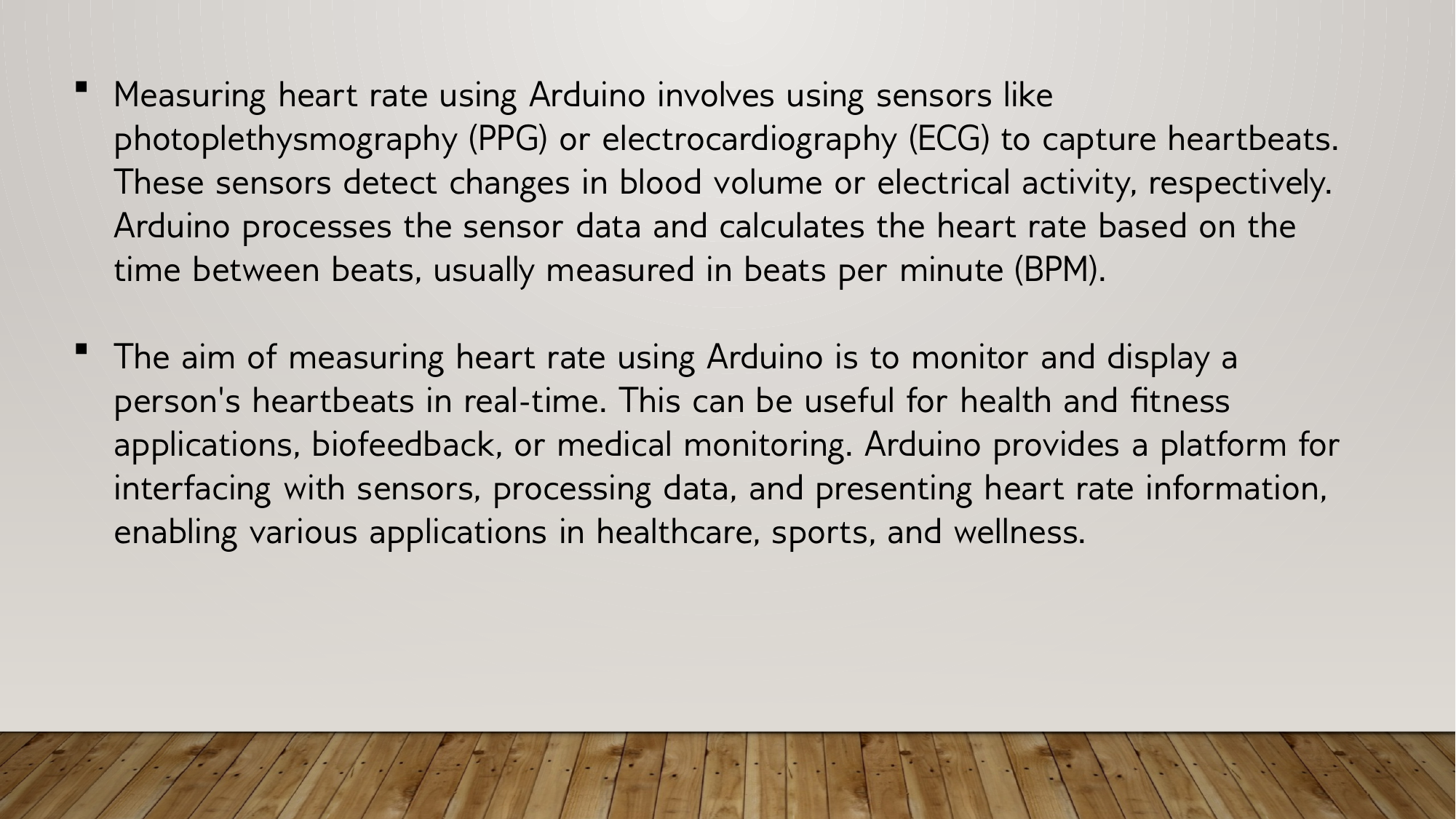

Measuring heart rate using Arduino involves using sensors like photoplethysmography (PPG) or electrocardiography (ECG) to capture heartbeats. These sensors detect changes in blood volume or electrical activity, respectively. Arduino processes the sensor data and calculates the heart rate based on the time between beats, usually measured in beats per minute (BPM).

The aim of measuring heart rate using Arduino is to monitor and display a person's heartbeats in real-time. This can be useful for health and fitness applications, biofeedback, or medical monitoring. Arduino provides a platform for interfacing with sensors, processing data, and presenting heart rate information, enabling various applications in healthcare, sports, and wellness.